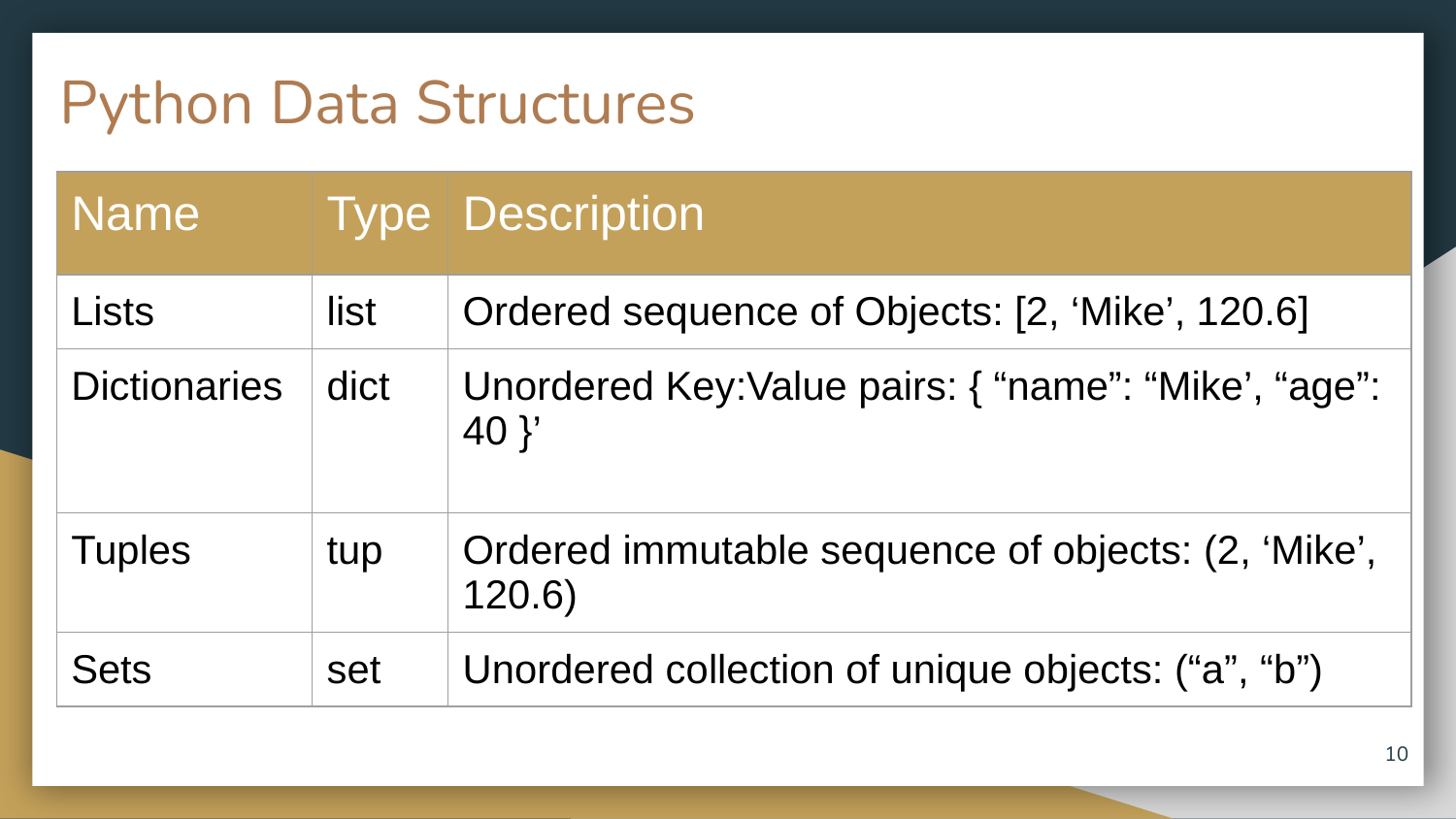

# Python Data Structures
| Name | Type | Description |
| --- | --- | --- |
| Lists | list | Ordered sequence of Objects: [2, ‘Mike’, 120.6] |
| Dictionaries | dict | Unordered Key:Value pairs: { “name”: “Mike’, “age”: 40 }’ |
| Tuples | tup | Ordered immutable sequence of objects: (2, ‘Mike’, 120.6) |
| Sets | set | Unordered collection of unique objects: (“a”, “b”) |
10